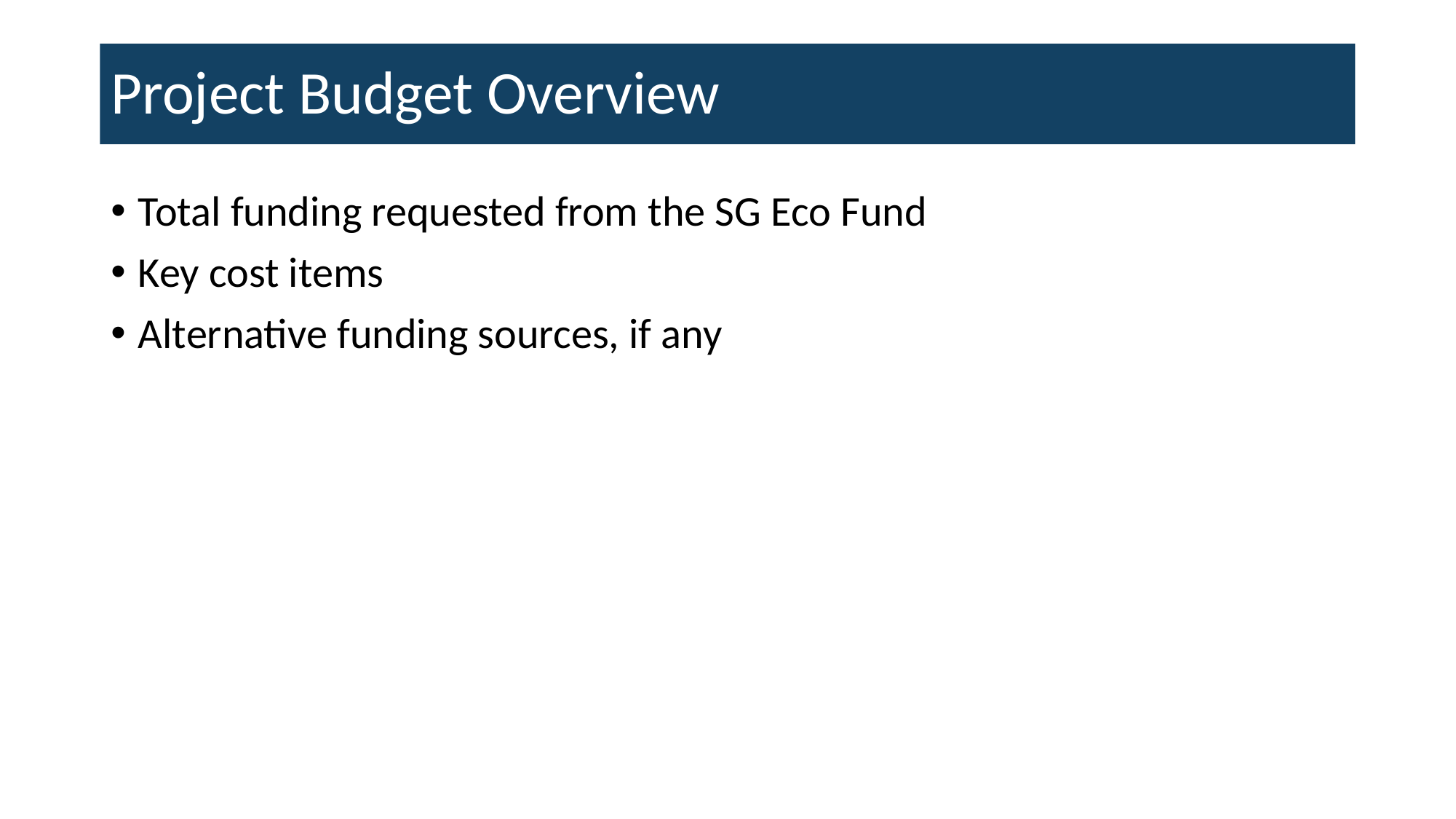

# Project Budget Overview
Total funding requested from the SG Eco Fund
Key cost items
Alternative funding sources, if any